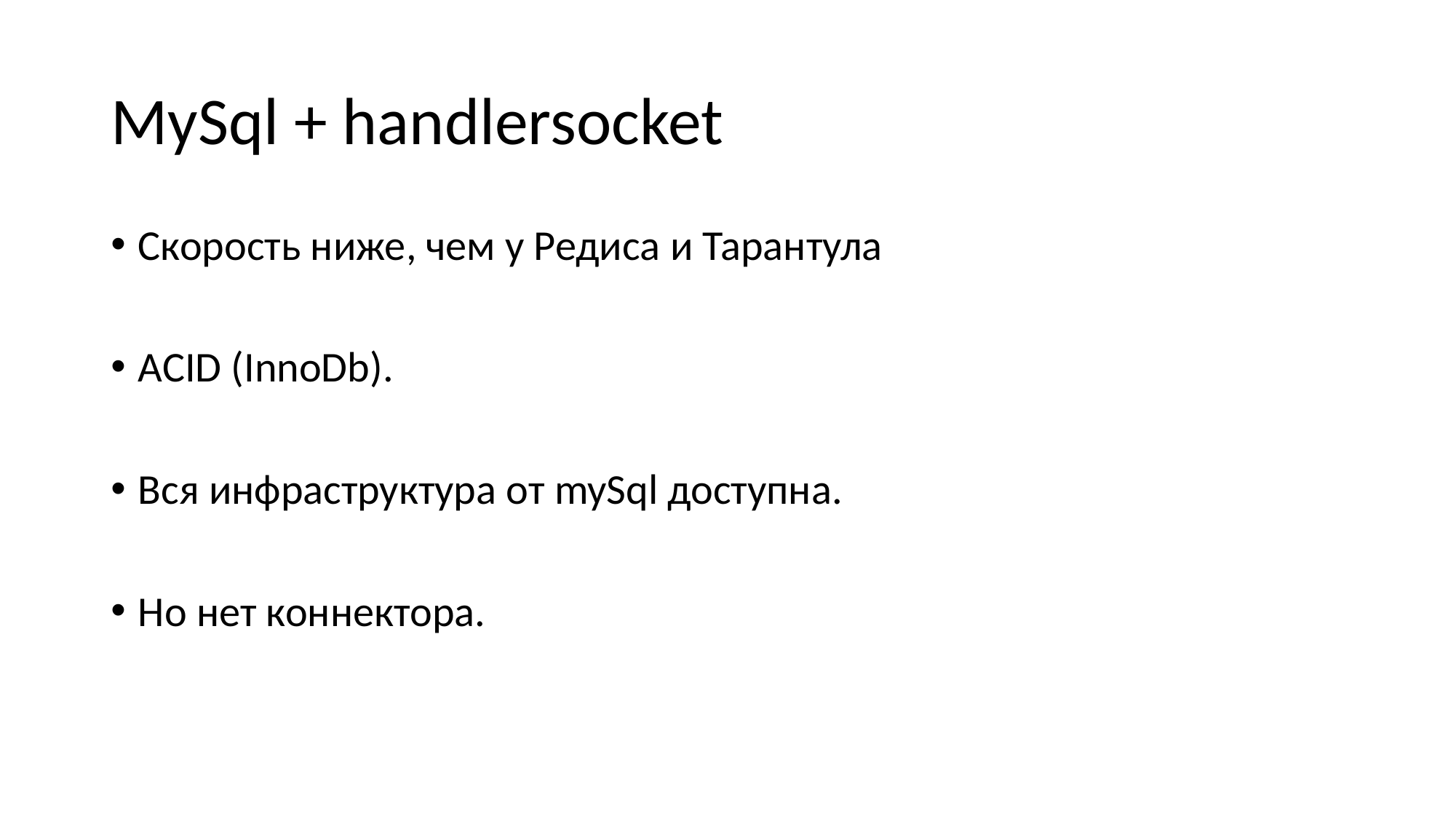

# MySql + handlersocket
Скорость ниже, чем у Редиса и Тарантула

ACID (InnoDb).

Вся инфраструктура от mySql доступна.

Но нет коннектора.